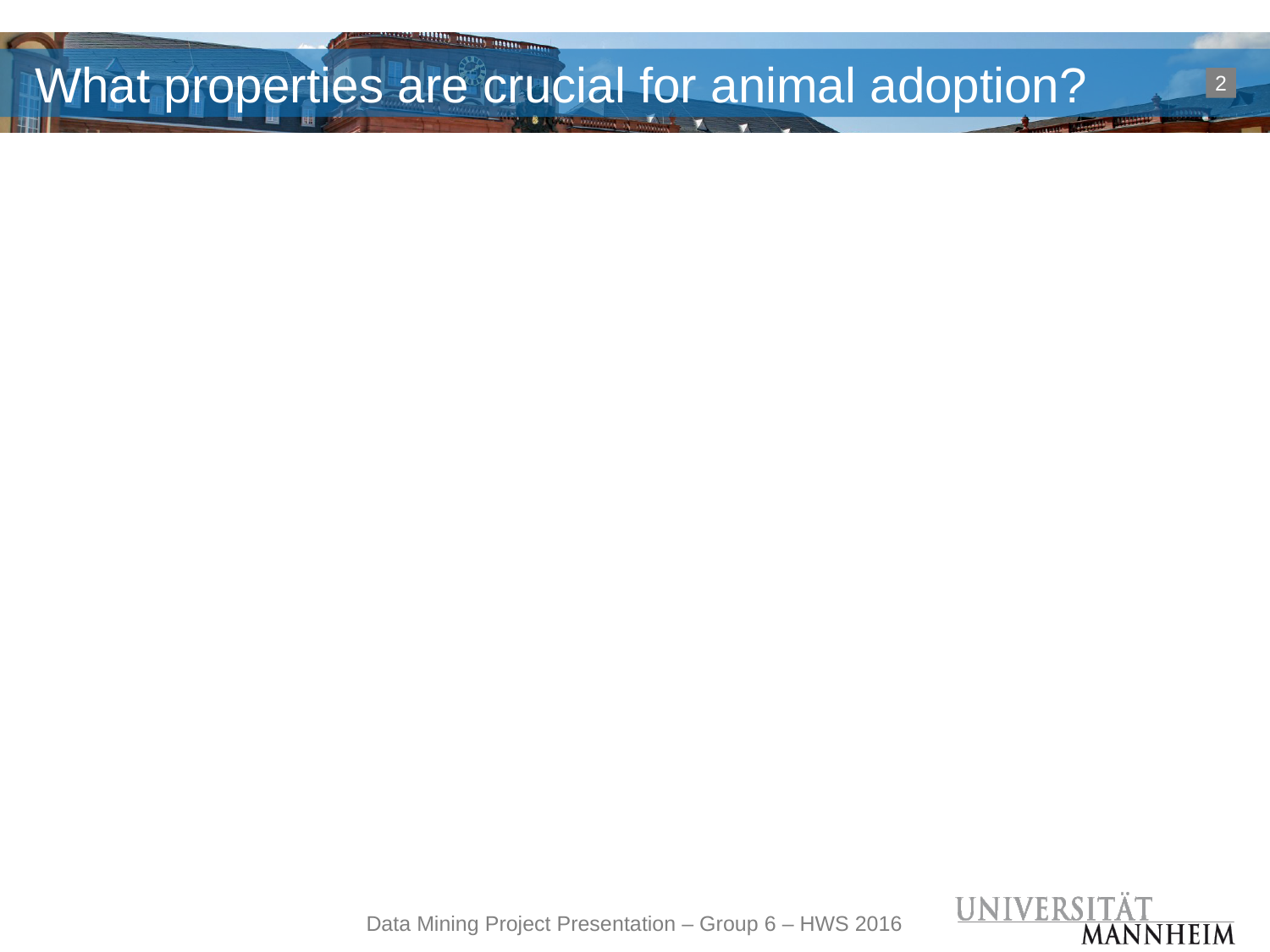

# What properties are crucial for animal adoption?
2
Data Mining Project Presentation – Group 6 – HWS 2016